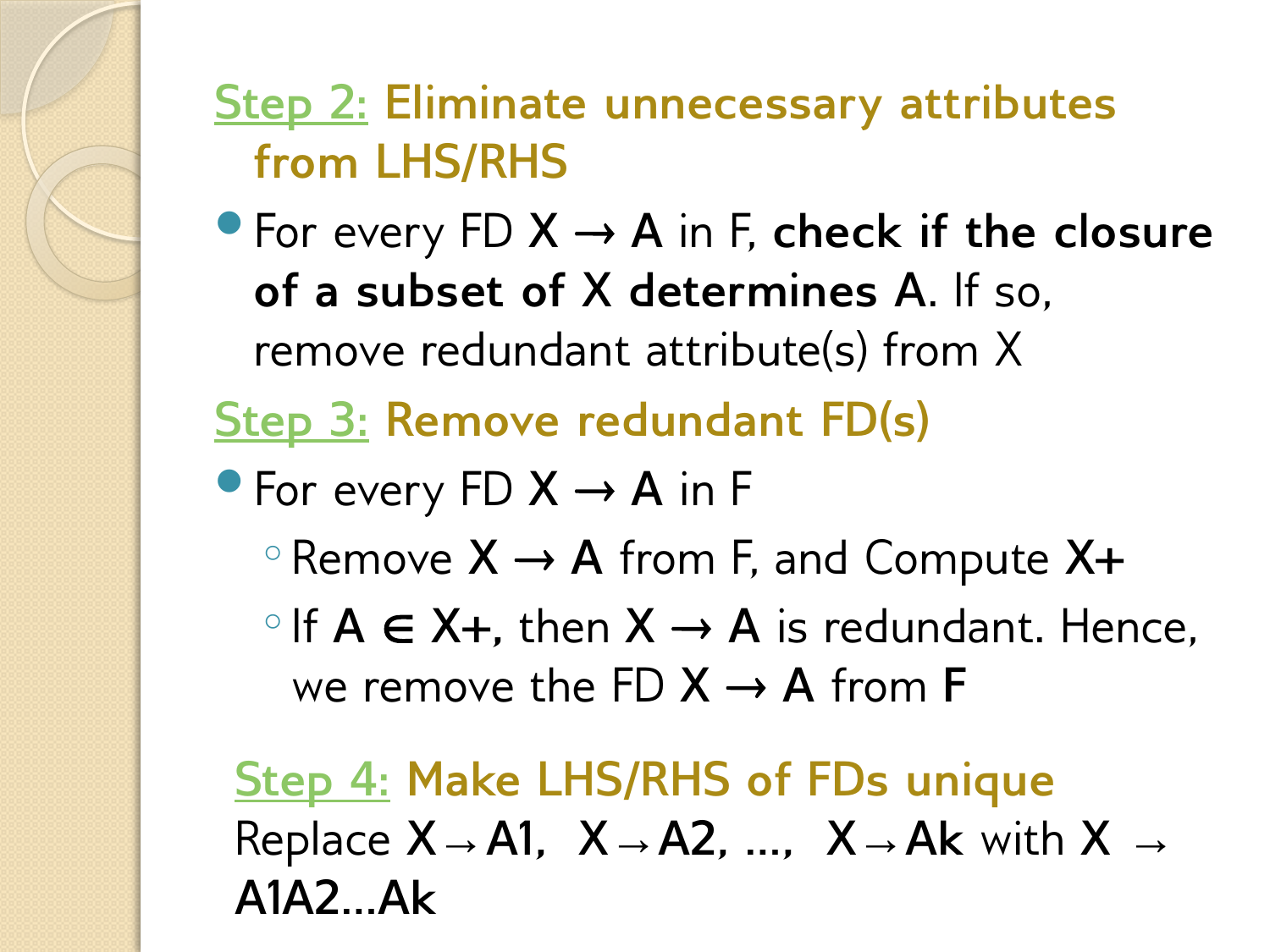

Step 2: Eliminate unnecessary attributes from LHS/RHS
For every FD X → A in F, check if the closure of a subset of X determines A. If so, remove redundant attribute(s) from X
Step 3: Remove redundant FD(s)
For every FD X → A in F
Remove X → A from F, and Compute X+
If A ∈ X+, then X → A is redundant. Hence, we remove the FD X → A from F

Step 4: Make LHS/RHS of FDs unique
Replace X→A1,  X→A2, …,  X→Ak with X → A1A2…Ak